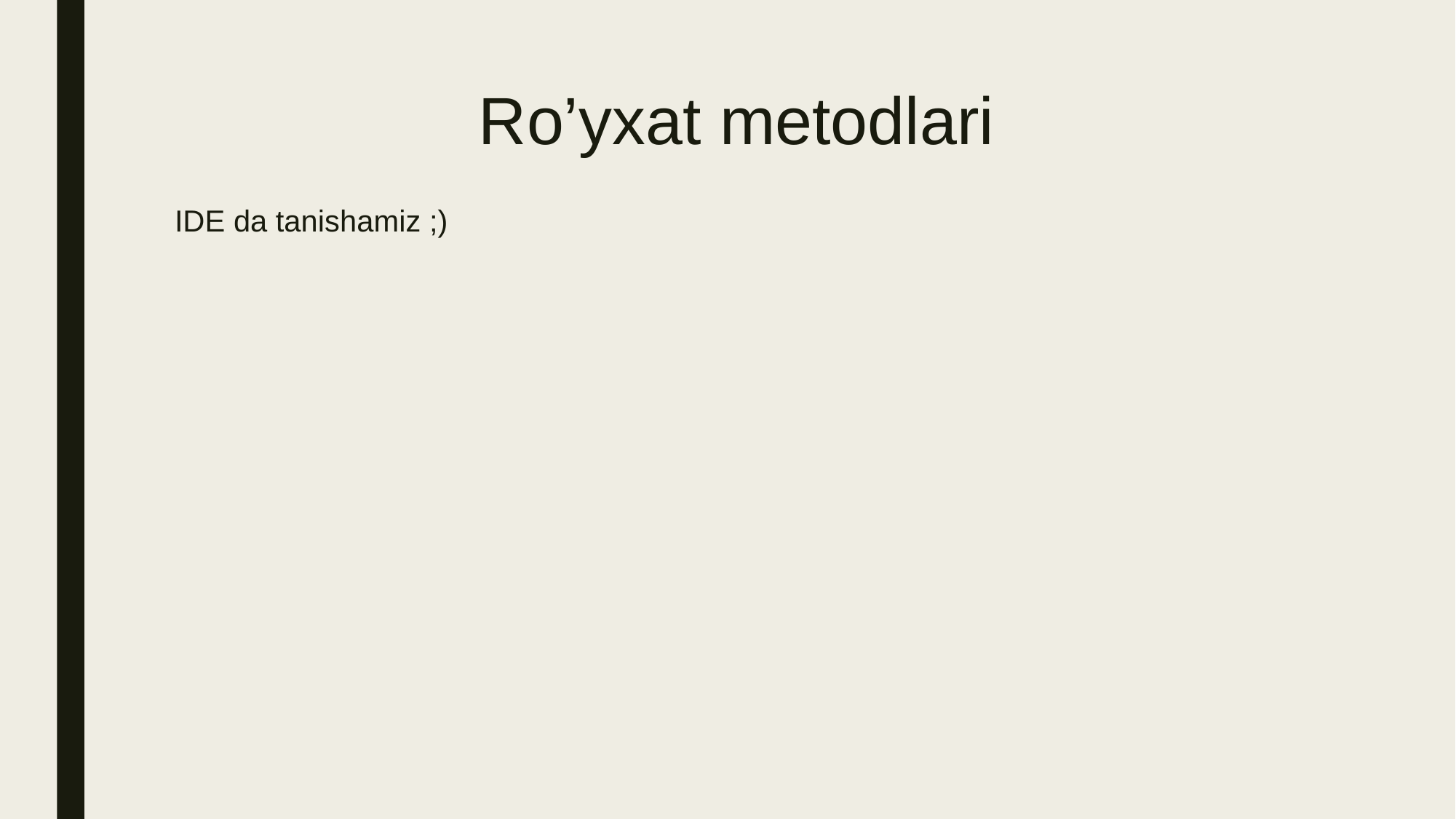

# Ro’yxat metodlari
IDE da tanishamiz ;)